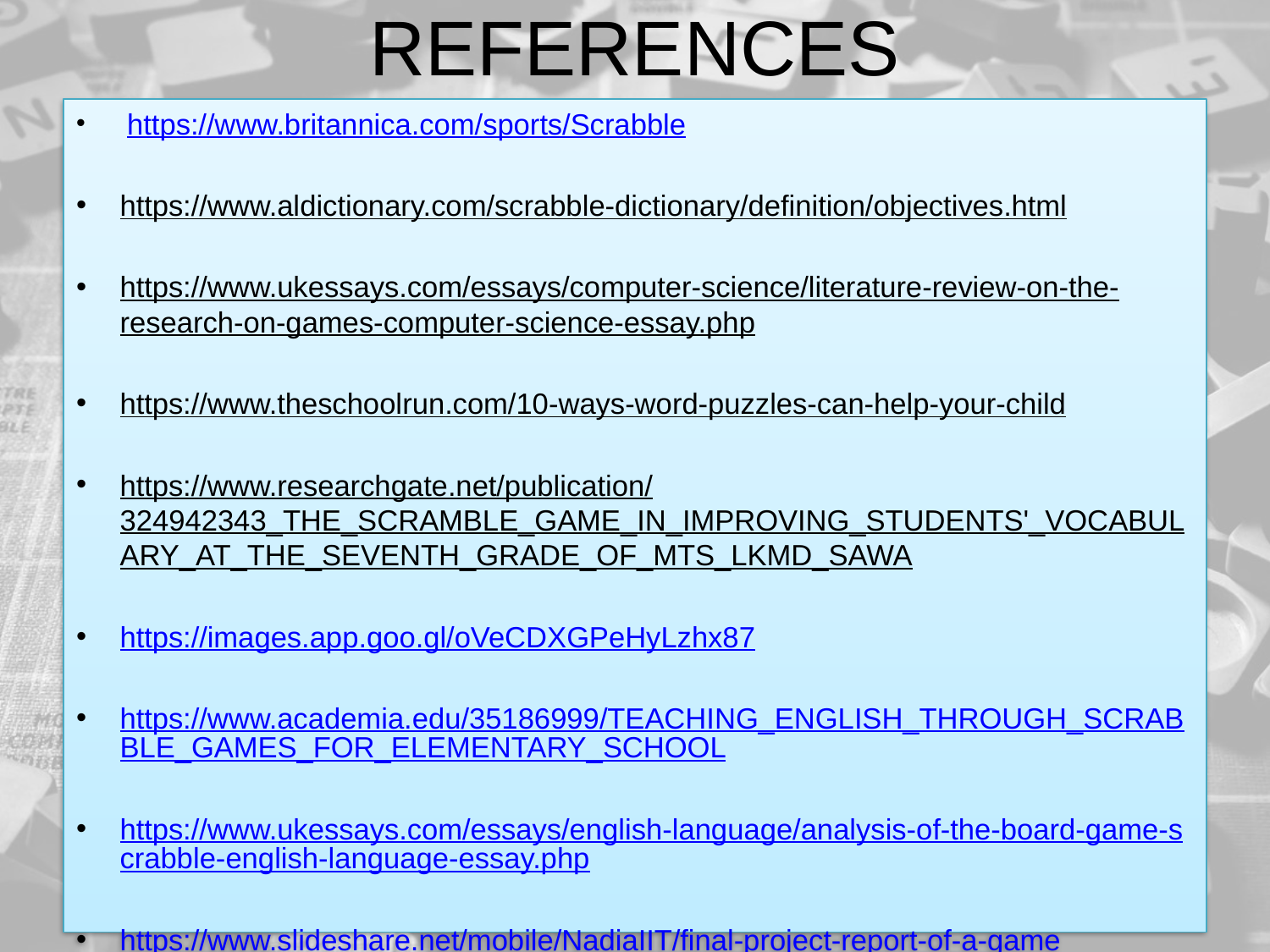

# REFERENCES
 https://www.britannica.com/sports/Scrabble

https://www.aldictionary.com/scrabble-dictionary/definition/objectives.html

https://www.ukessays.com/essays/computer-science/literature-review-on-the-research-on-games-computer-science-essay.php

https://www.theschoolrun.com/10-ways-word-puzzles-can-help-your-child

https://www.researchgate.net/publication/324942343_THE_SCRAMBLE_GAME_IN_IMPROVING_STUDENTS'_VOCABULARY_AT_THE_SEVENTH_GRADE_OF_MTS_LKMD_SAWA

https://images.app.goo.gl/oVeCDXGPeHyLzhx87

https://www.academia.edu/35186999/TEACHING_ENGLISH_THROUGH_SCRABBLE_GAMES_FOR_ELEMENTARY_SCHOOL

https://www.ukessays.com/essays/english-language/analysis-of-the-board-game-scrabble-english-language-essay.php

https://www.slideshare.net/mobile/NadiaIIT/final-project-report-of-a-game